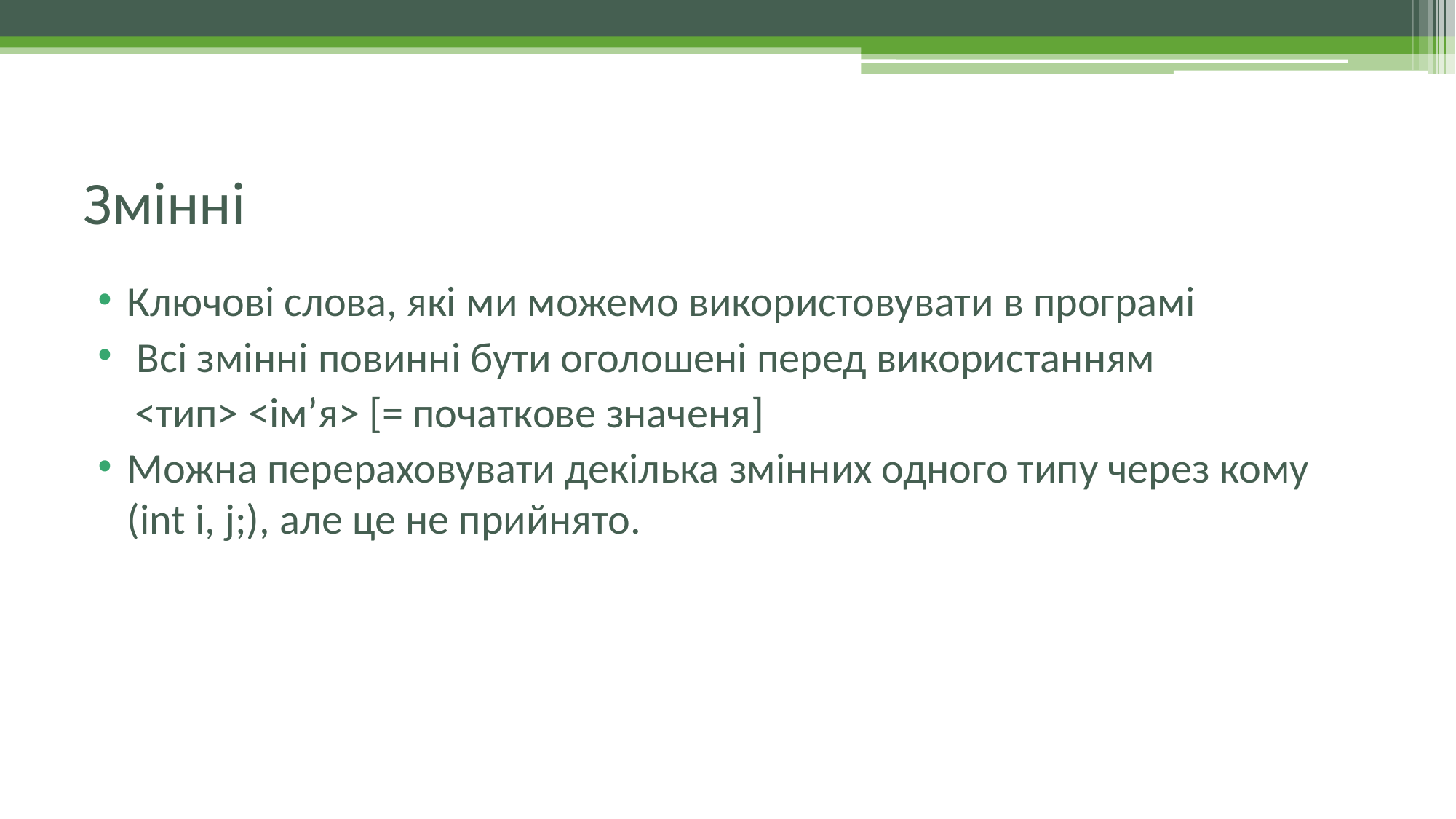

# Змінні
Ключові слова, які ми можемо використовувати в програмі
 Всі змінні повинні бути оголошені перед використанням
    <тип> <ім’я> [= початкове значеня]
Можна перераховувати декілька змінних одного типу через кому (int i, j;), але це не прийнято.